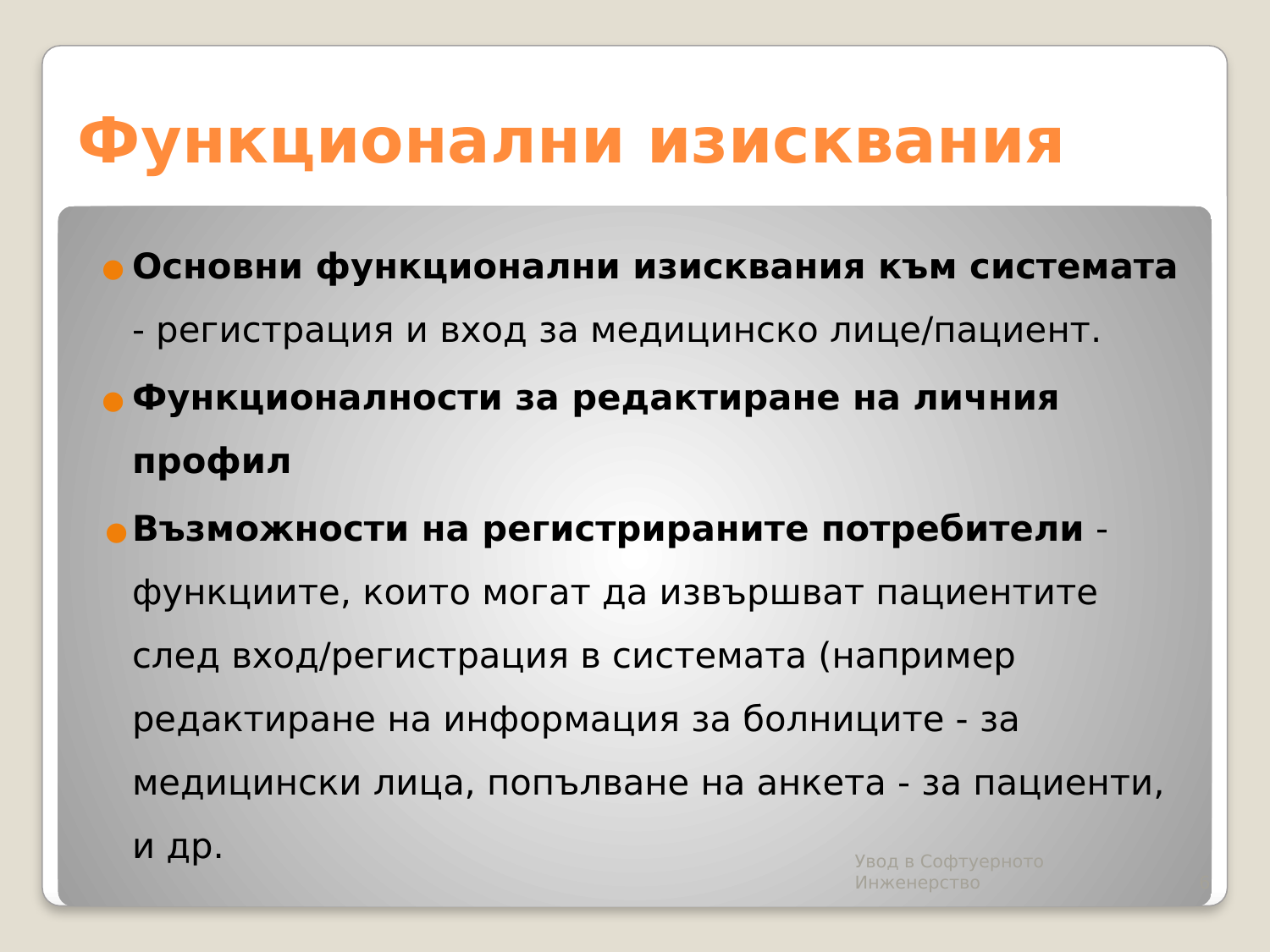

# Функционални изисквания
Основни функционални изисквания към системата - регистрация и вход за медицинско лице/пациент.
Функционалности за редактиране на личния профил
Възможности на регистрираните потребители - функциите, които могат да извършват пациентите след вход/регистрация в системата (например редактиране на информация за болниците - за медицински лица, попълване на анкета - за пациенти, и др.
Увод в Софтуерното Инженерство
6